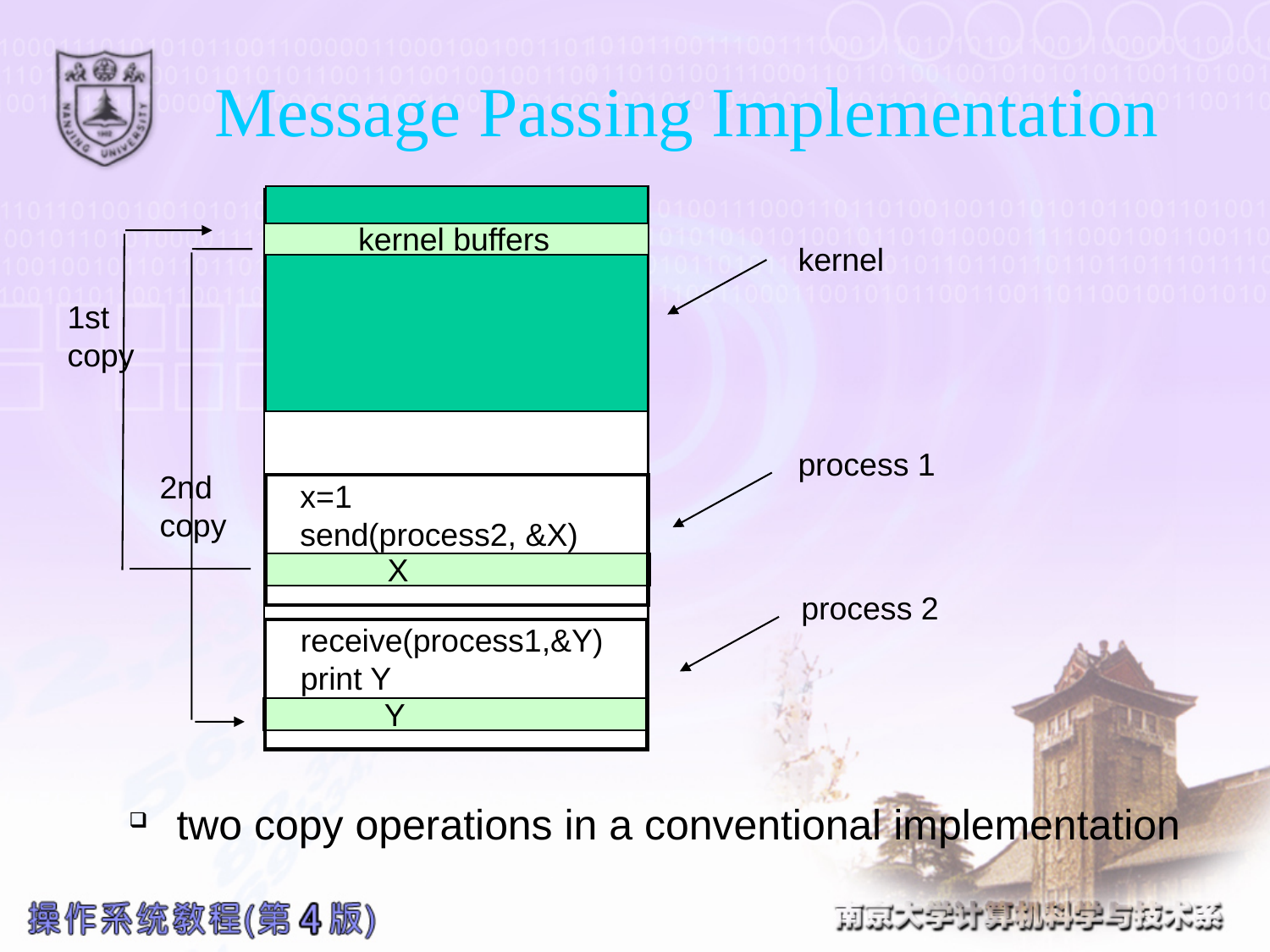

# Message Passing Implementation

kernel buffers

kernel

1st
copy

process 1
2nd
copy
x=1
send(process2, &X)

X

process 2
receive(process1,&Y)
print Y

Y

two copy operations in a conventional implementation